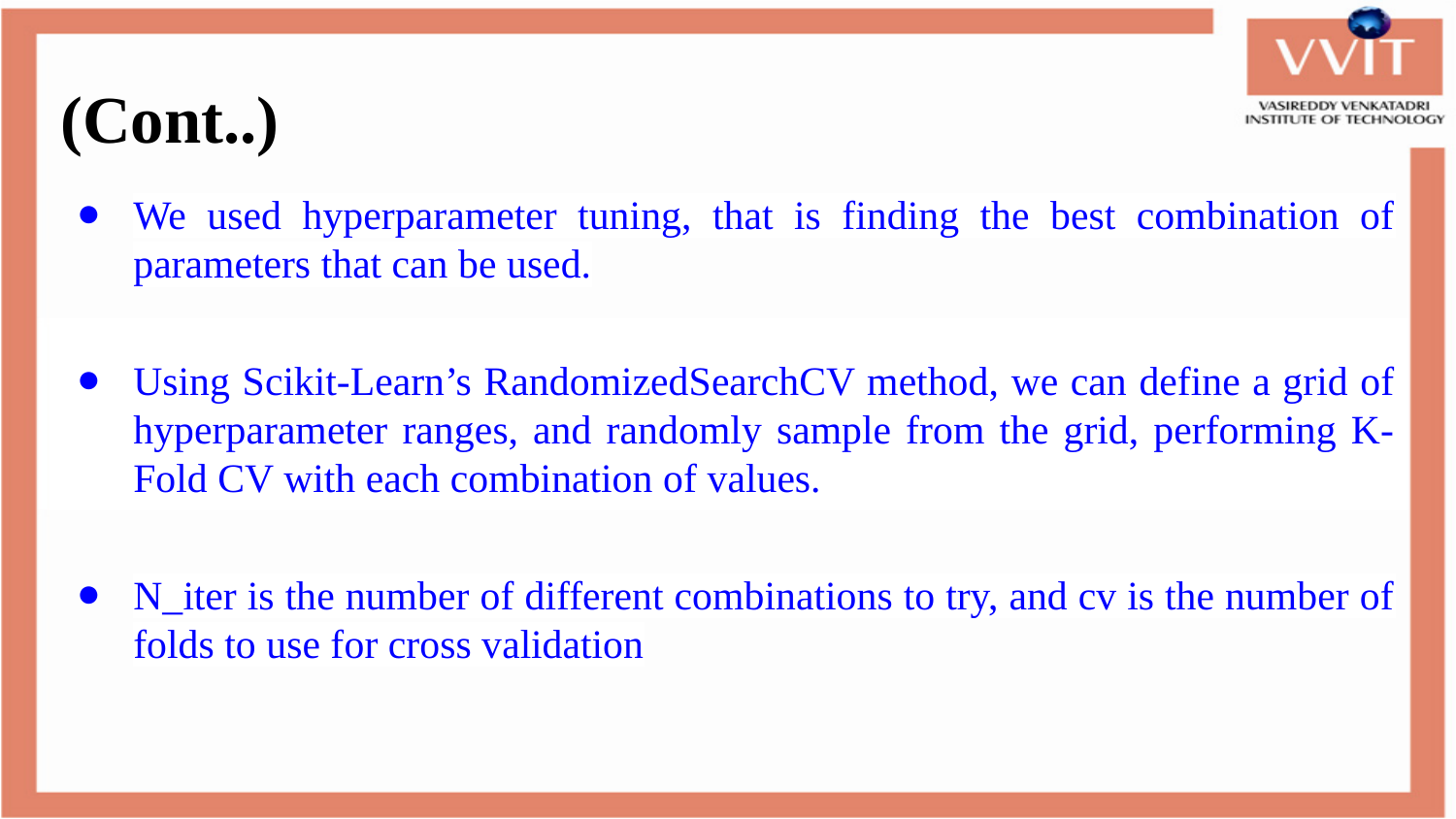

# (Cont..)
We used hyperparameter tuning, that is finding the best combination of parameters that can be used.

Using Scikit-Learn’s RandomizedSearchCV method, we can define a grid of hyperparameter ranges, and randomly sample from the grid, performing K-Fold CV with each combination of values.

N_iter is the number of different combinations to try, and cv is the number of folds to use for cross validation